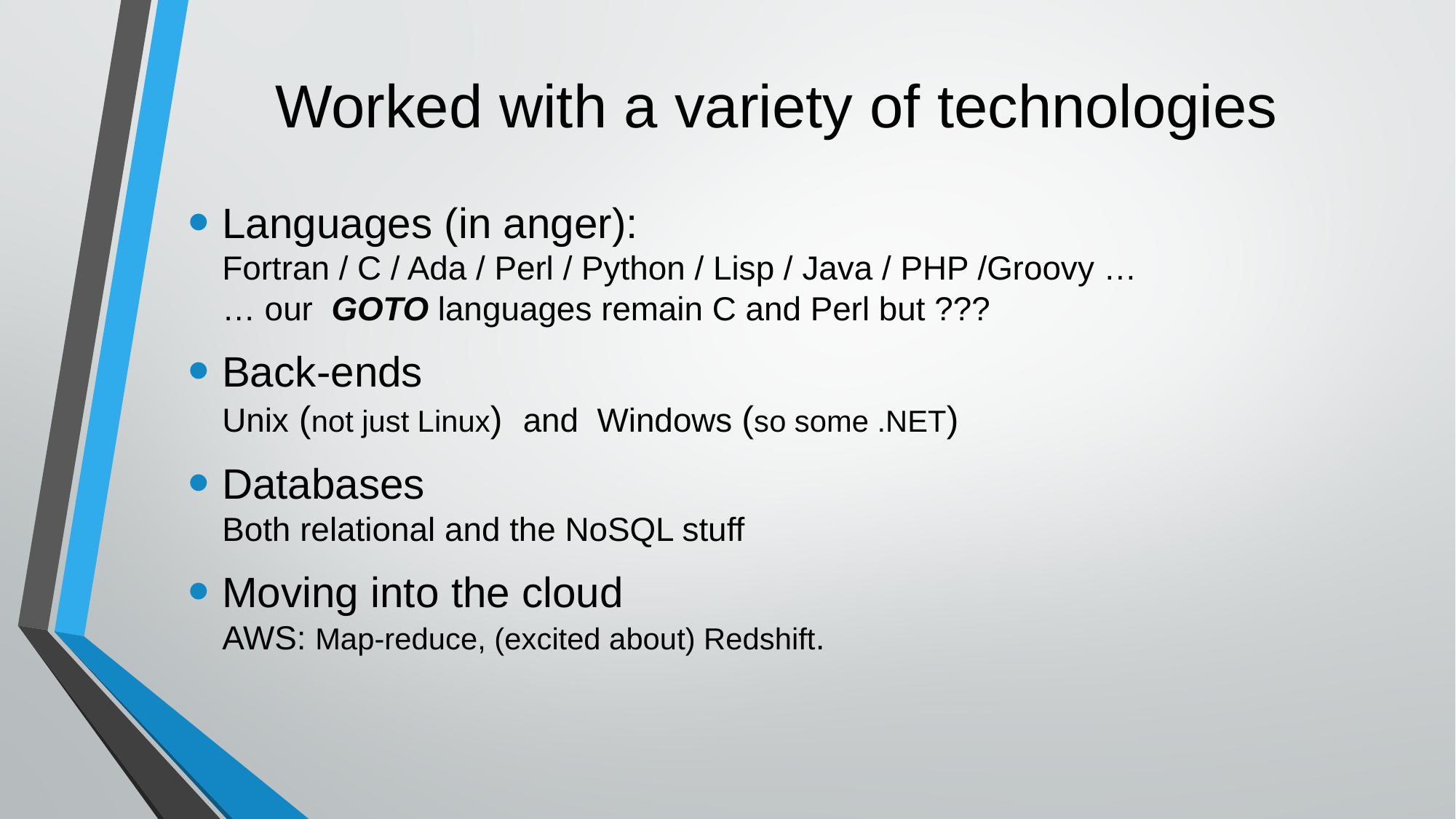

# Worked with a variety of technologies
Languages (in anger):
Fortran / C / Ada / Perl / Python / Lisp / Java / PHP /Groovy …
… our  GOTO languages remain C and Perl but ???
Back-ends
Unix (not just Linux)  and  Windows (so some .NET)
Databases
Both relational and the NoSQL stuff
Moving into the cloud
AWS: Map-reduce, (excited about) Redshift.